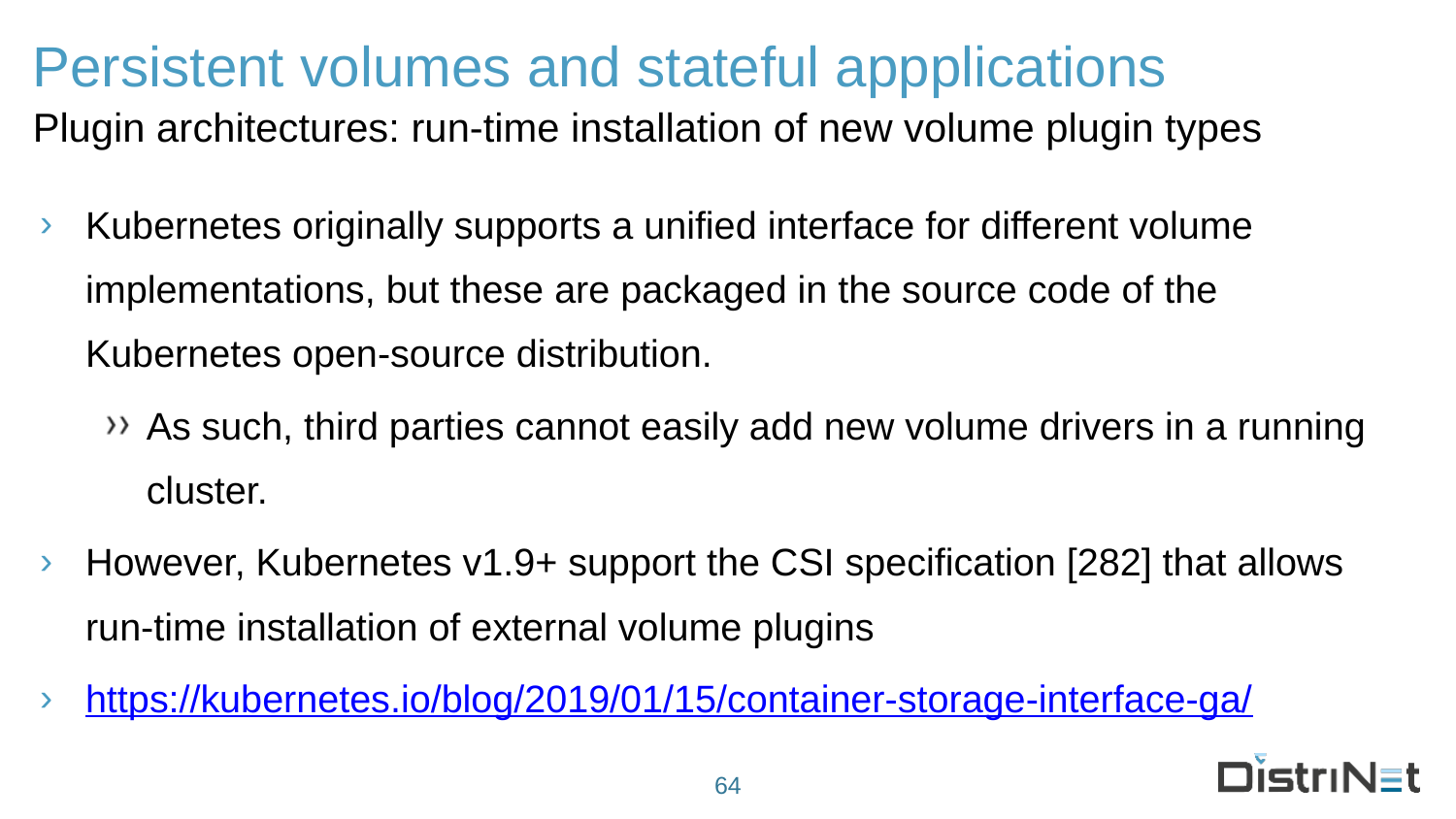

Persistent volumes and stateful appplications
Plugin architectures: run-time installation of new volume plugin types
Kubernetes originally supports a unified interface for different volume implementations, but these are packaged in the source code of the Kubernetes open-source distribution.
As such, third parties cannot easily add new volume drivers in a running cluster.
However, Kubernetes v1.9+ support the CSI specification [282] that allows run-time installation of external volume plugins
https://kubernetes.io/blog/2019/01/15/container-storage-interface-ga/

64